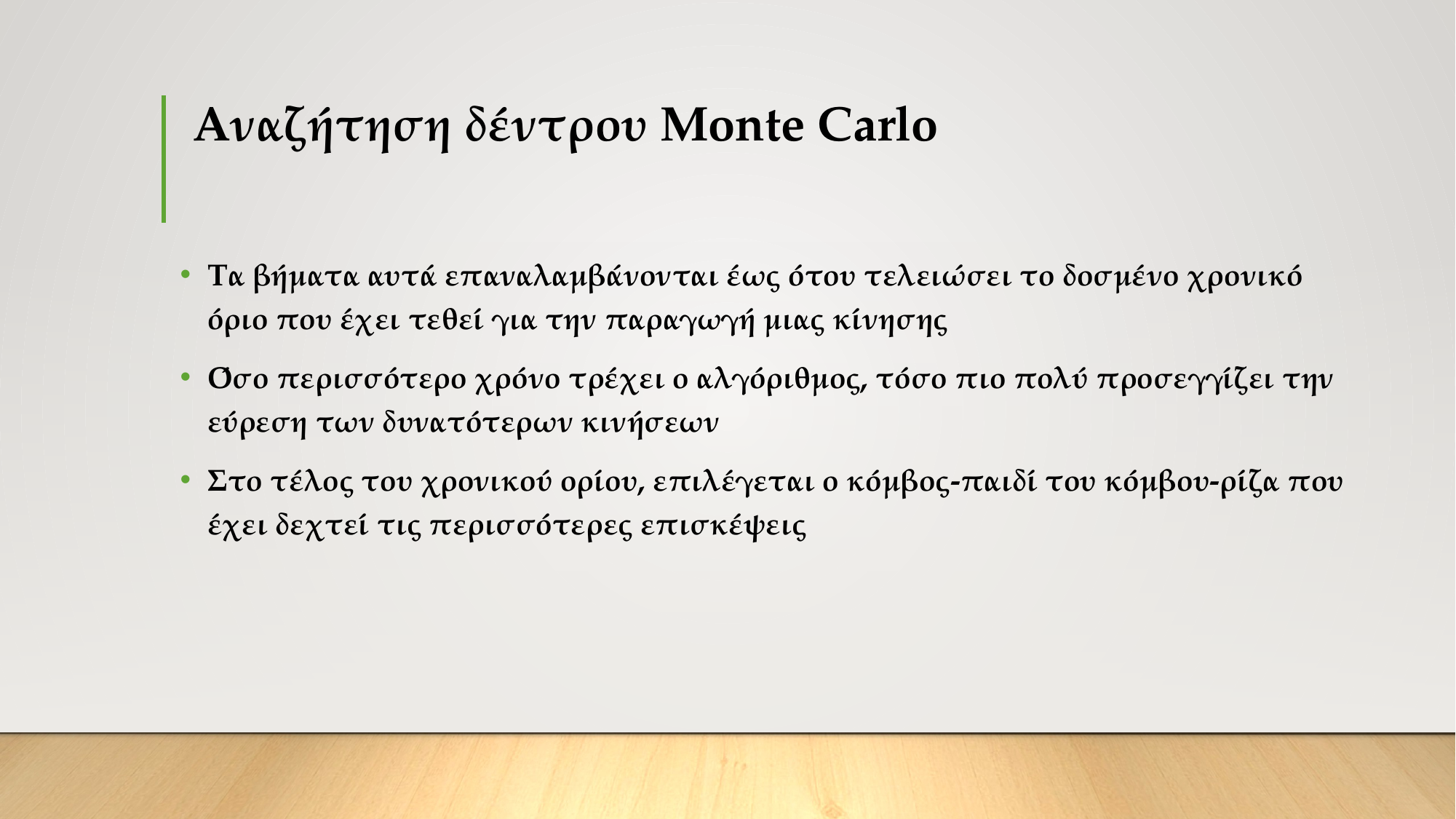

# Αναζήτηση δέντρου Monte Carlo
Τα βήματα αυτά επαναλαμβάνονται έως ότου τελειώσει το δοσμένο χρονικό όριο που έχει τεθεί για την παραγωγή μιας κίνησης
Όσο περισσότερο χρόνο τρέχει ο αλγόριθμος, τόσο πιο πολύ προσεγγίζει την εύρεση των δυνατότερων κινήσεων
Στο τέλος του χρονικού ορίου, επιλέγεται ο κόμβος-παιδί του κόμβου-ρίζα που έχει δεχτεί τις περισσότερες επισκέψεις